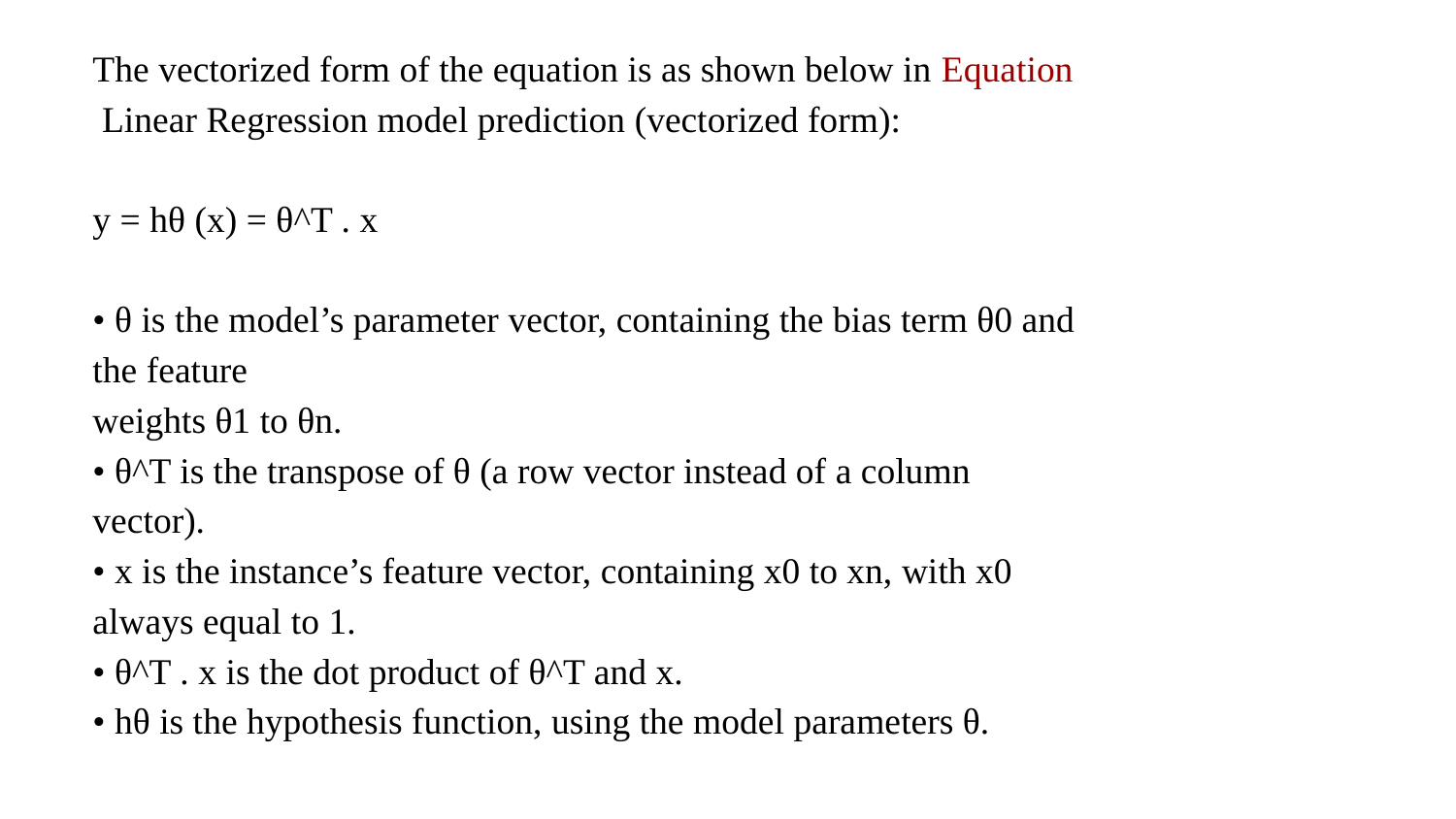

# The vectorized form of the equation is as shown below in Equation
 Linear Regression model prediction (vectorized form):

y = hθ (x) = θ^T . x

• θ is the model’s parameter vector, containing the bias term θ0 and the feature
weights θ1 to θn.
• θ^T is the transpose of θ (a row vector instead of a column vector).
• x is the instance’s feature vector, containing x0 to xn, with x0 always equal to 1.
• θ^T . x is the dot product of θ^T and x.
• hθ is the hypothesis function, using the model parameters θ.